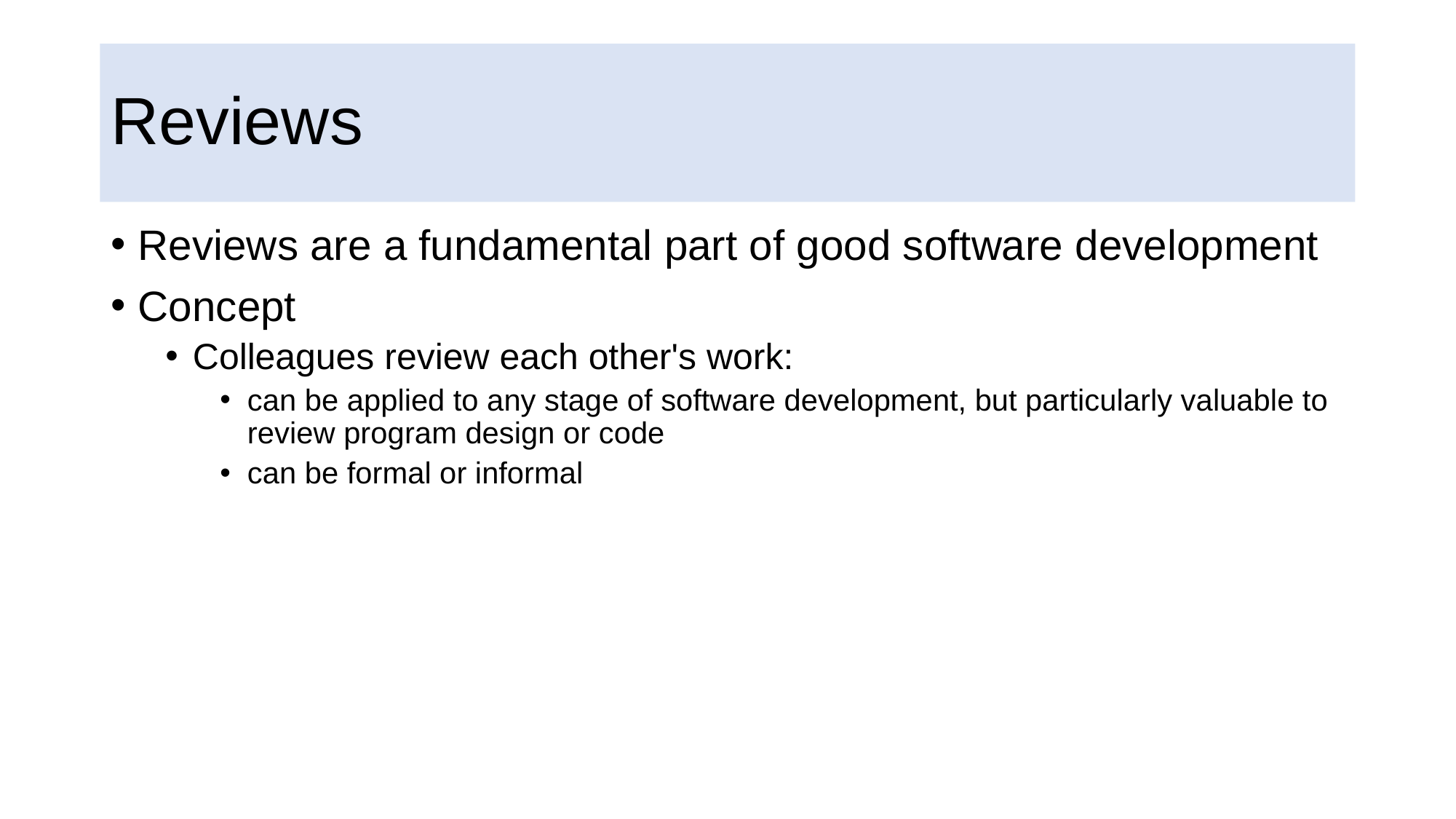

# Reviews
Reviews are a fundamental part of good software development
Concept
Colleagues review each other's work:
can be applied to any stage of software development, but particularly valuable to review program design or code
can be formal or informal